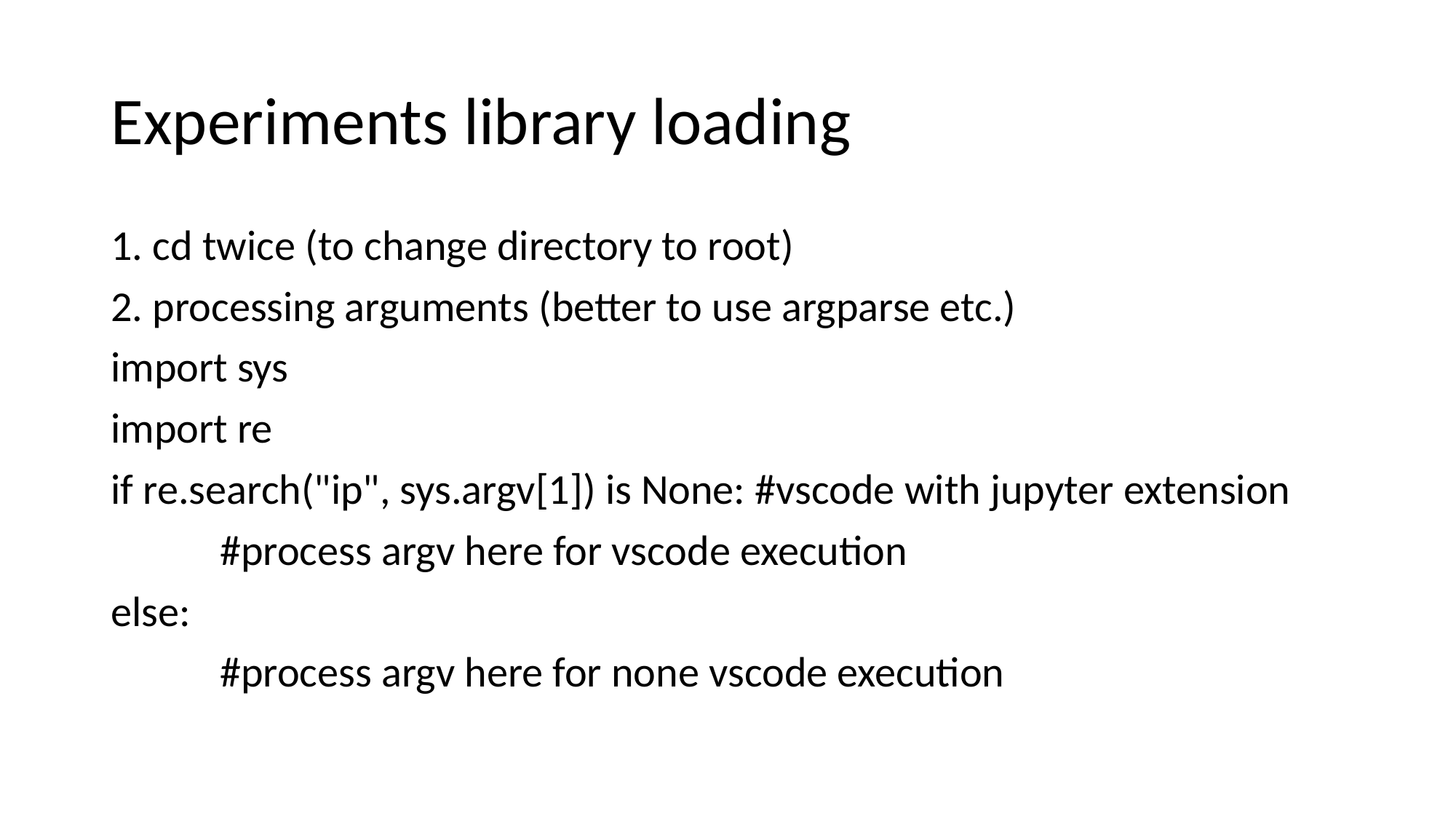

# Experiments library loading
1. cd twice (to change directory to root)
2. processing arguments (better to use argparse etc.)
import sys
import re
if re.search("ip", sys.argv[1]) is None: #vscode with jupyter extension
	#process argv here for vscode execution
else:
	#process argv here for none vscode execution